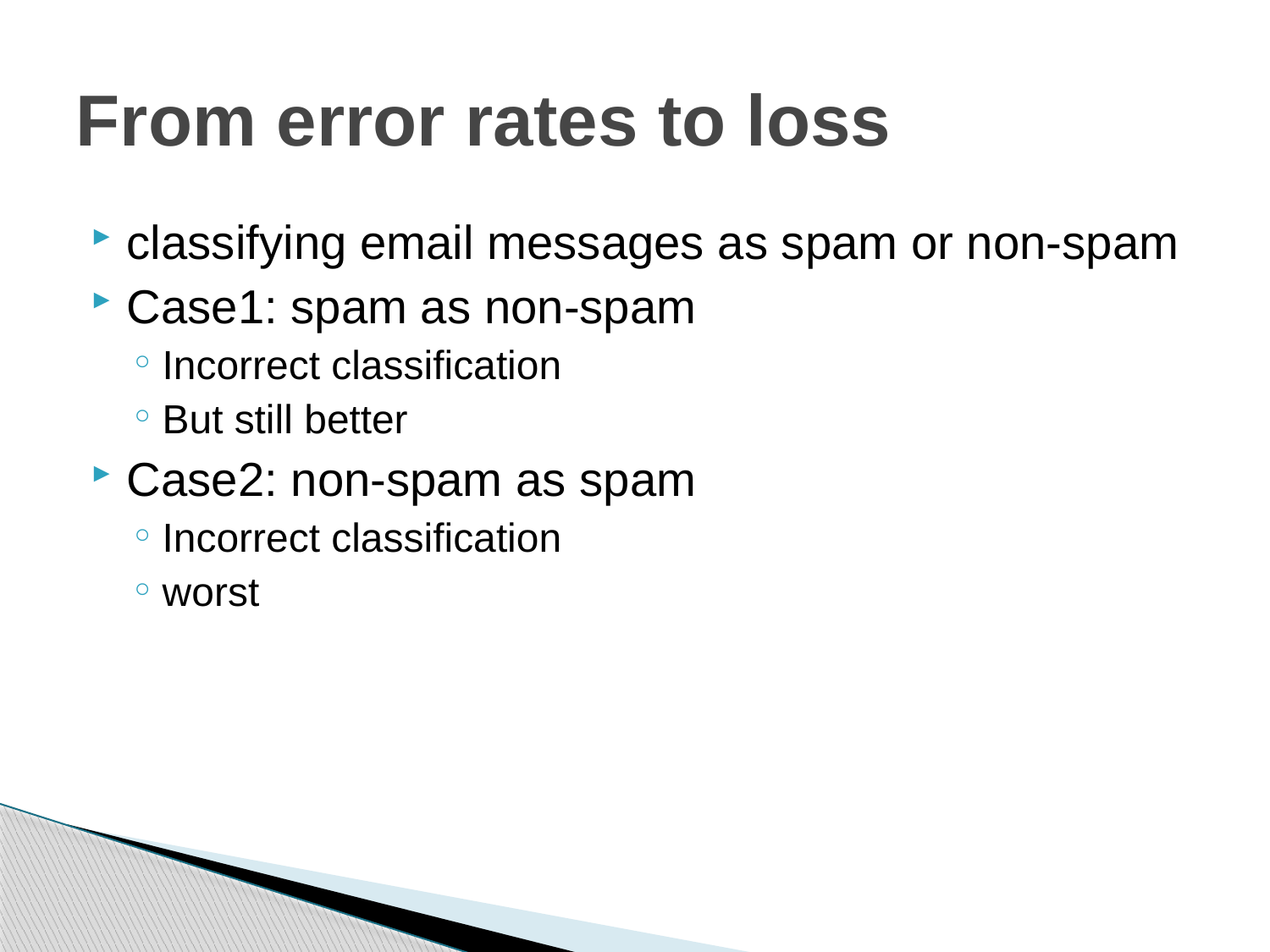

# From error rates to loss
classifying email messages as spam or non-spam
Case1: spam as non-spam
Incorrect classification
But still better
Case2: non-spam as spam
Incorrect classification
worst